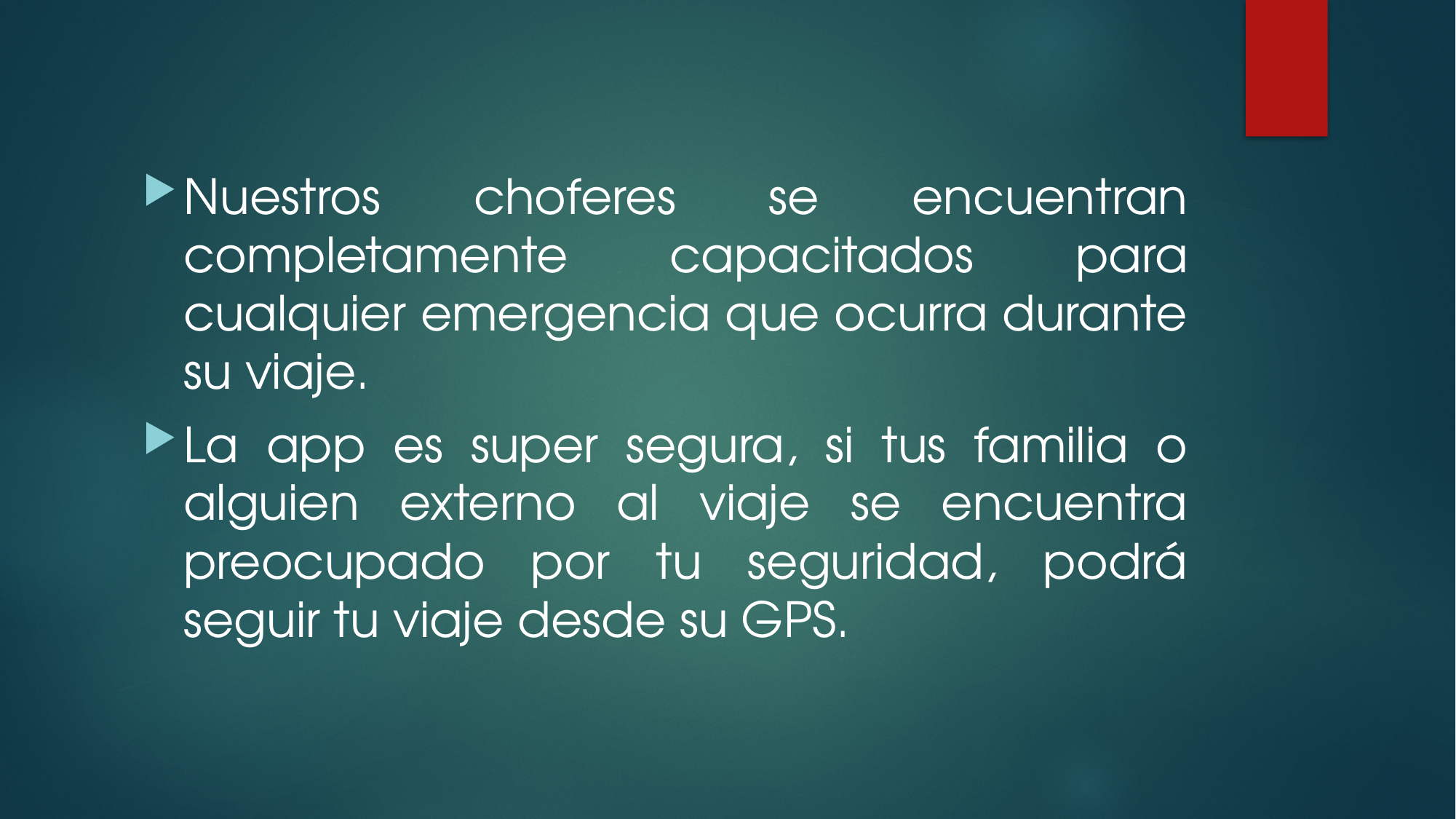

Nuestros choferes se encuentran completamente capacitados para cualquier emergencia que ocurra durante su viaje.
La app es super segura, si tus familia o alguien externo al viaje se encuentra preocupado por tu seguridad, podrá seguir tu viaje desde su GPS.